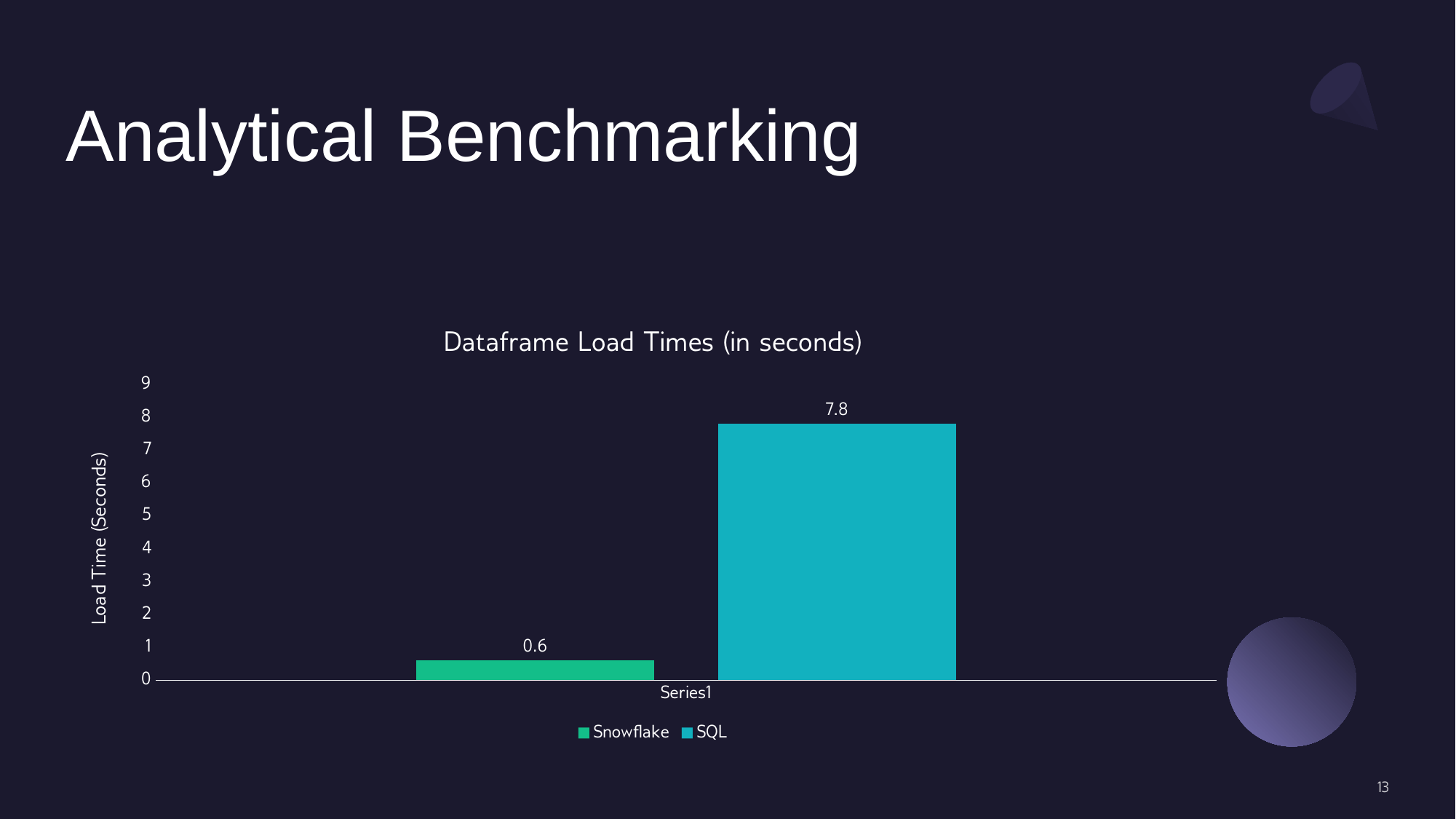

# Analytical Benchmarking

### Chart: Dataframe Load Times (in seconds)

| Category | Snowflake | SQL |
|---|---|---|
|  | 0.6 | 7.8 |

13